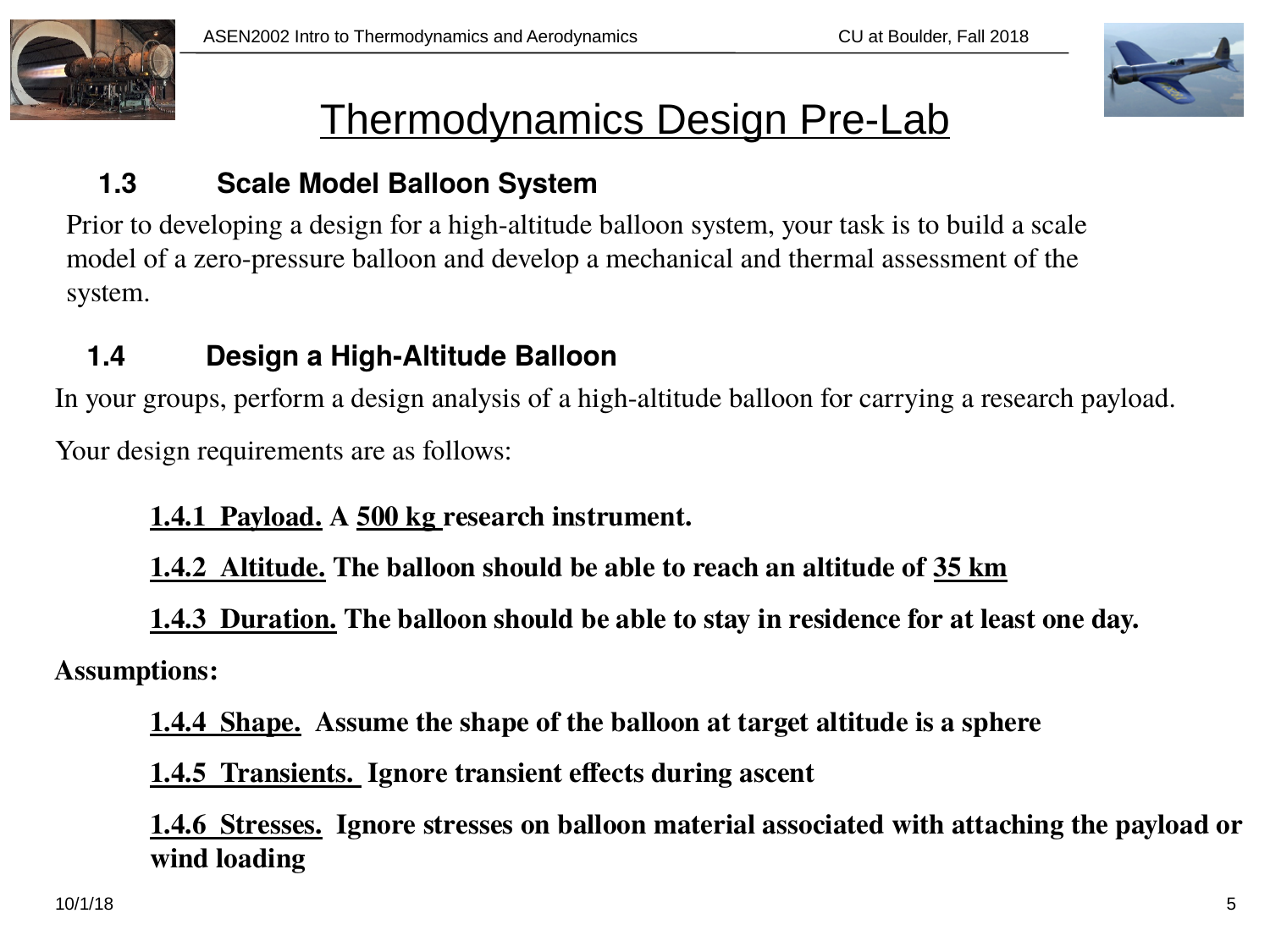

ASEN2002 Intro to Thermodynamics and Aerodynamics		CU at Boulder, Fall 2018
# Thermodynamics Design Pre-Lab
1.3	Scale Model Balloon System
Prior to developing a design for a high-altitude balloon system, your task is to build a scale model of a zero-pressure balloon and develop a mechanical and thermal assessment of the system.
1.4	Design a High-Altitude Balloon
In your groups, perform a design analysis of a high-altitude balloon for carrying a research payload.
Your design requirements are as follows:
1.4.1  Payload. A 500 kg research instrument.
1.4.2  Altitude. The balloon should be able to reach an altitude of 35 km
1.4.3  Duration. The balloon should be able to stay in residence for at least one day.
Assumptions:
1.4.4  Shape.  Assume the shape of the balloon at target altitude is a sphere
1.4.5  Transients.  Ignore transient effects during ascent
1.4.6  Stresses.  Ignore stresses on balloon material associated with attaching the payload or wind loading
10/1/18
5